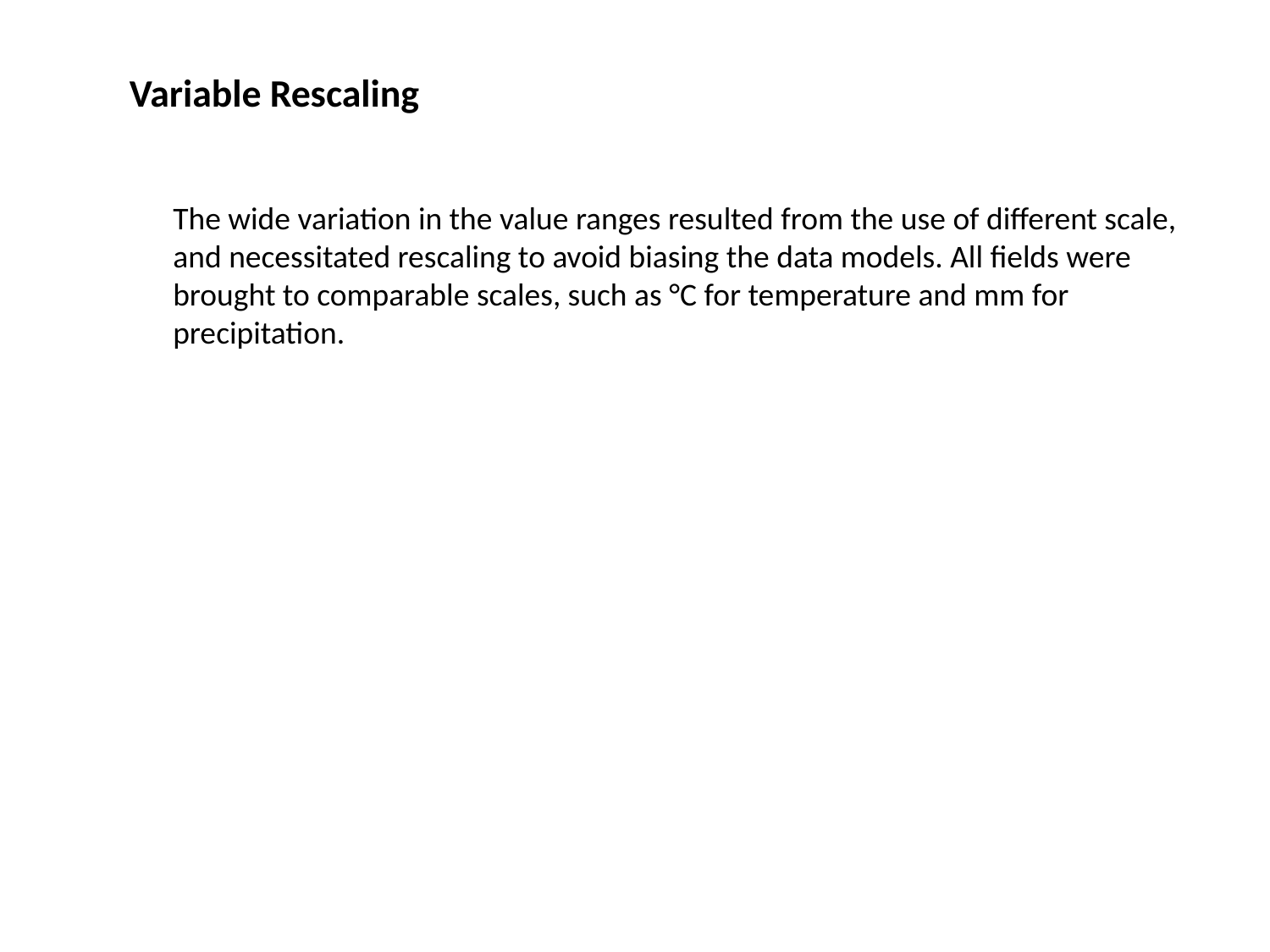

Variable Rescaling
The wide variation in the value ranges resulted from the use of different scale, and necessitated rescaling to avoid biasing the data models. All fields were brought to comparable scales, such as °C for temperature and mm for precipitation.